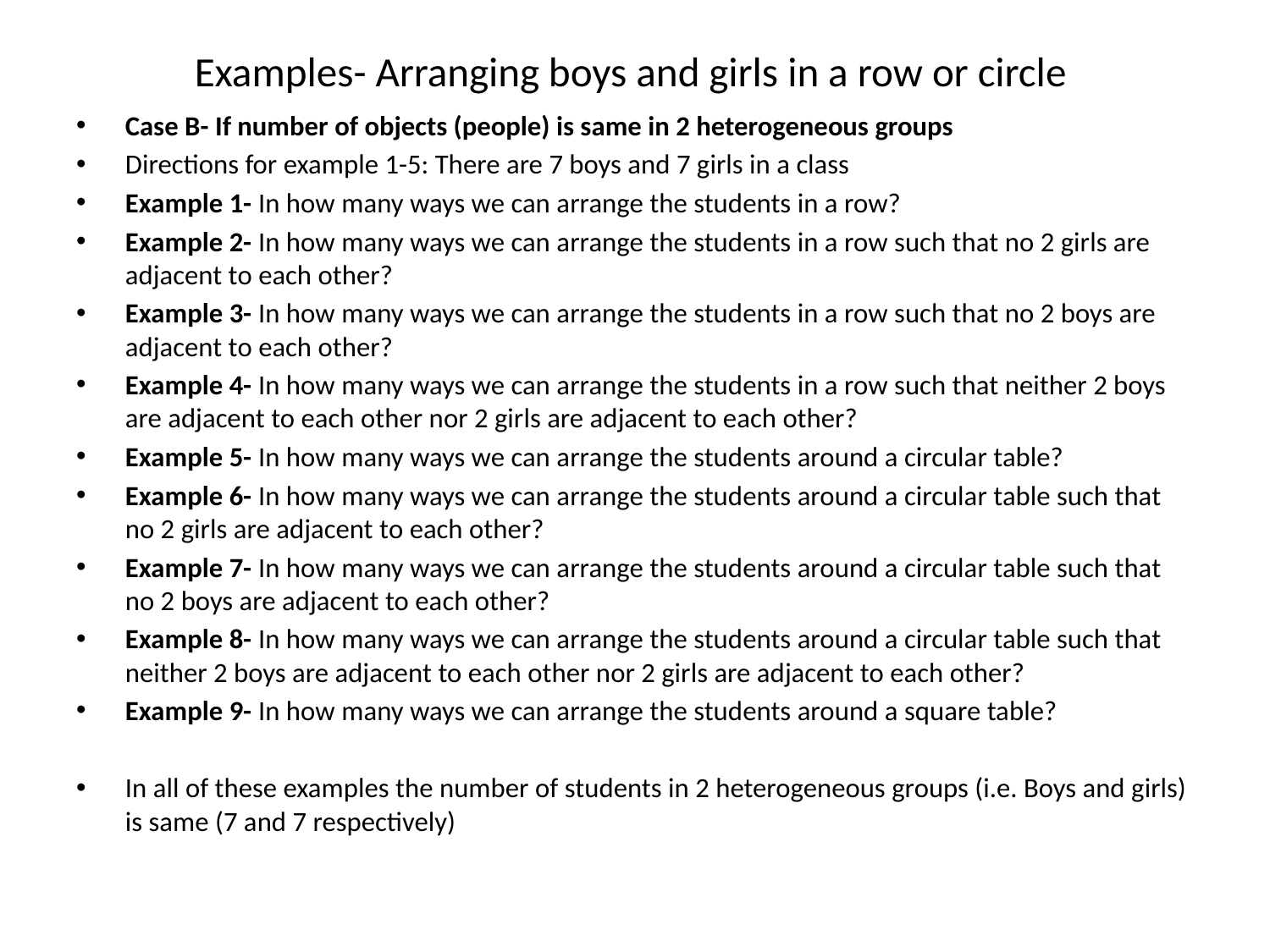

# Examples- Arranging boys and girls in a row or circle
Case B- If number of objects (people) is same in 2 heterogeneous groups
Directions for example 1-5: There are 7 boys and 7 girls in a class
Example 1- In how many ways we can arrange the students in a row?
Example 2- In how many ways we can arrange the students in a row such that no 2 girls are adjacent to each other?
Example 3- In how many ways we can arrange the students in a row such that no 2 boys are adjacent to each other?
Example 4- In how many ways we can arrange the students in a row such that neither 2 boys are adjacent to each other nor 2 girls are adjacent to each other?
Example 5- In how many ways we can arrange the students around a circular table?
Example 6- In how many ways we can arrange the students around a circular table such that no 2 girls are adjacent to each other?
Example 7- In how many ways we can arrange the students around a circular table such that no 2 boys are adjacent to each other?
Example 8- In how many ways we can arrange the students around a circular table such that neither 2 boys are adjacent to each other nor 2 girls are adjacent to each other?
Example 9- In how many ways we can arrange the students around a square table?

In all of these examples the number of students in 2 heterogeneous groups (i.e. Boys and girls) is same (7 and 7 respectively)